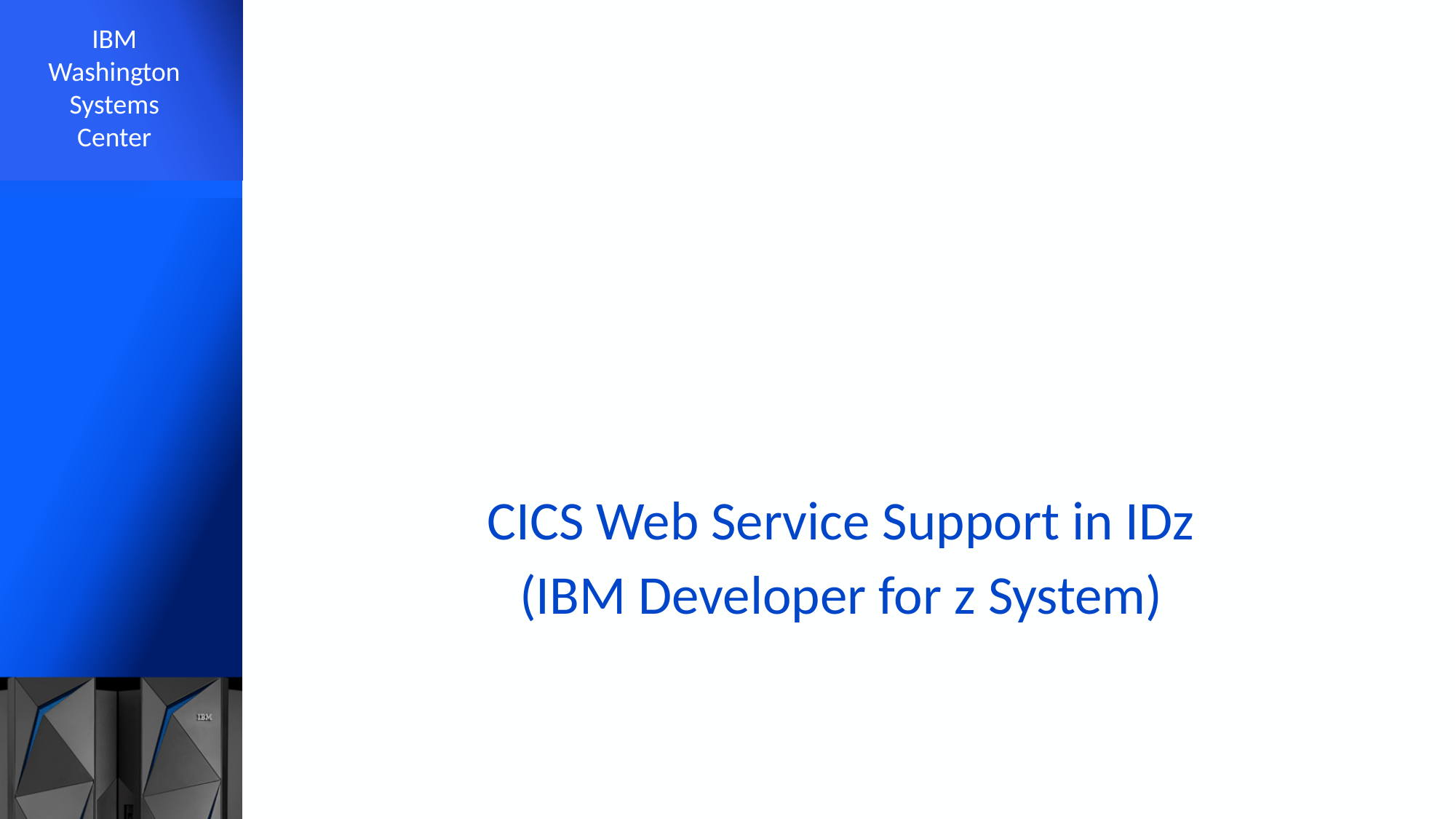

#
 CICS Web Service Support in IDz
(IBM Developer for z System)
63